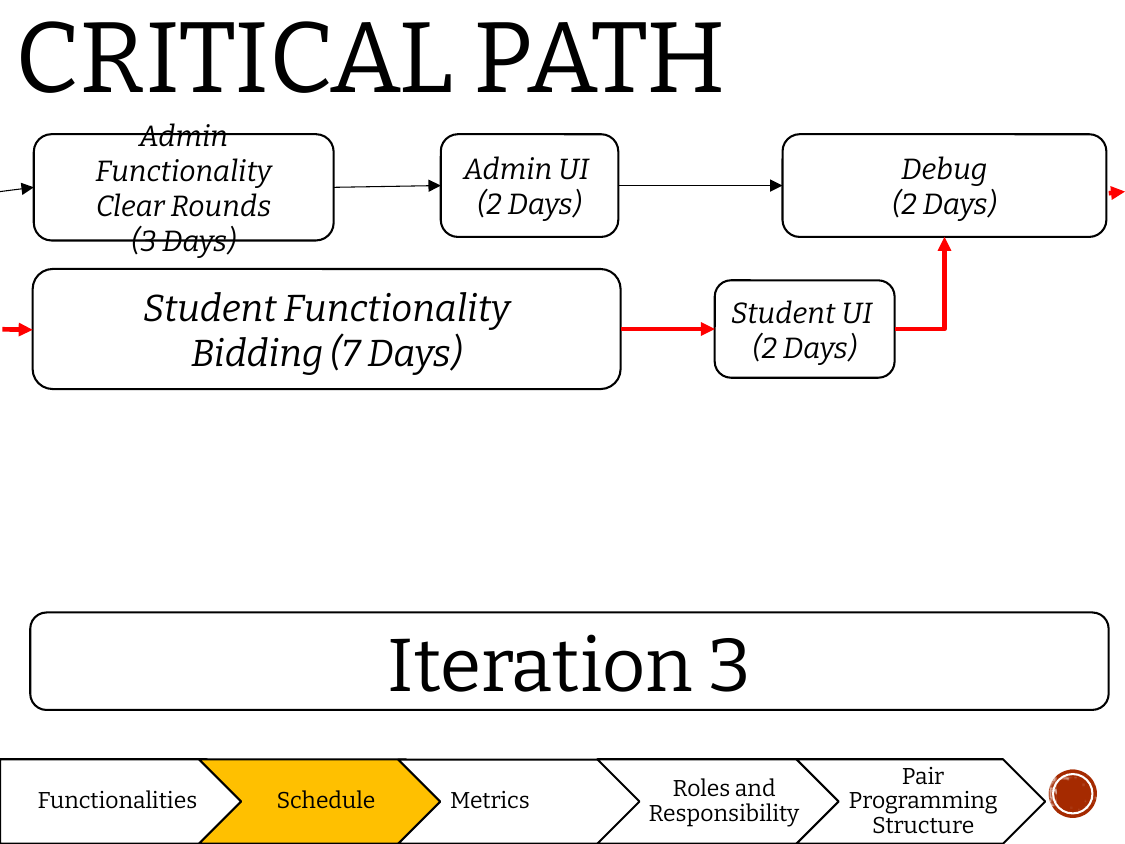

# Critical path
Admin Functionality
Clear Rounds
(3 Days)
Admin UI
(2 Days)
Debug
(2 Days)
Web Service
JSON
UAT Mitigation
Student Functionality
Bidding (7 Days)
Student UI
(2 Days)
Buffer Coding TIme
Iteration 3
Functionalities
Schedule
Metrics
Roles and Responsibility
Pair Programming Structure